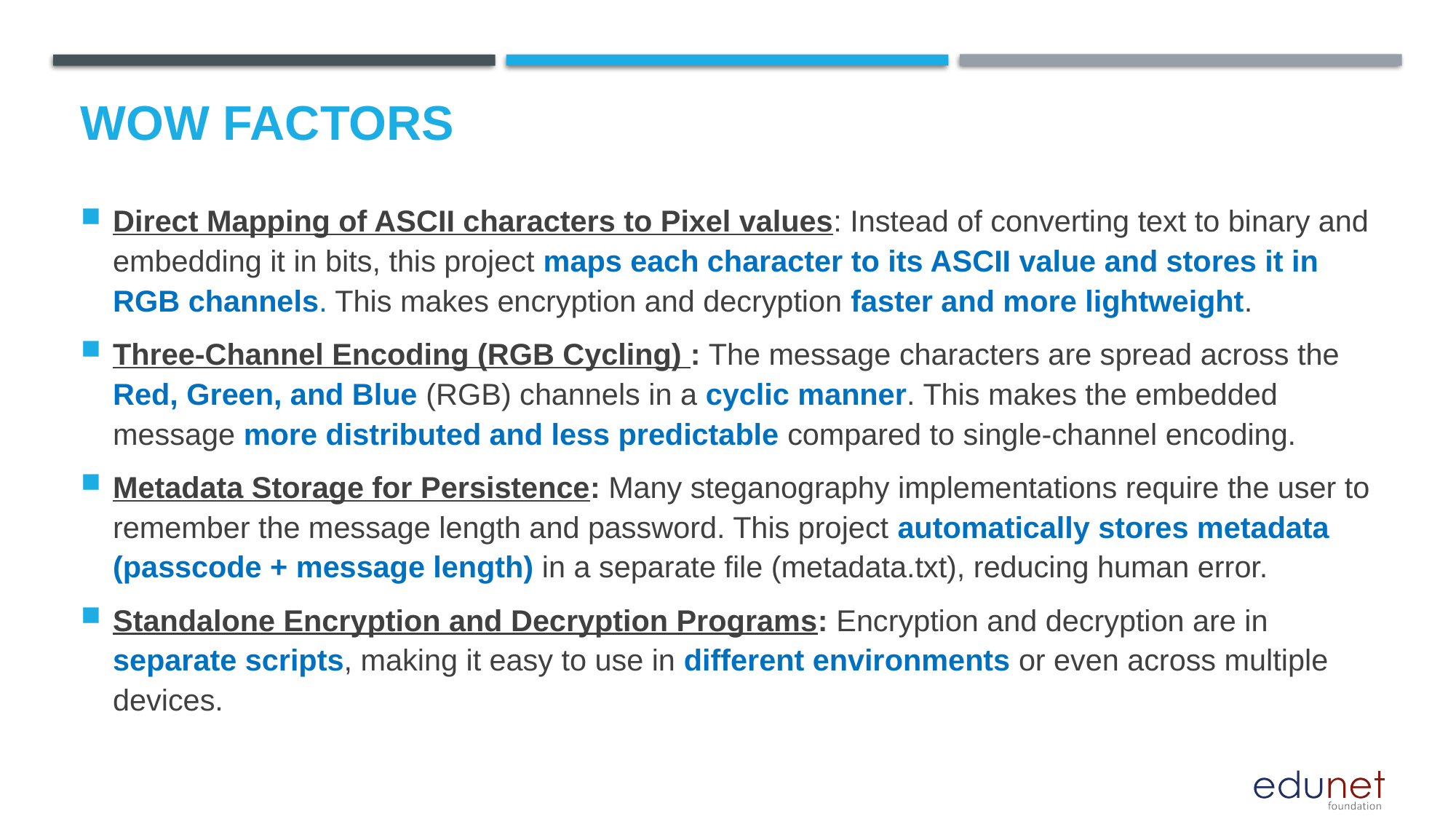

# Wow factors
Direct Mapping of ASCII characters to Pixel values: Instead of converting text to binary and embedding it in bits, this project maps each character to its ASCII value and stores it in RGB channels. This makes encryption and decryption faster and more lightweight.
Three-Channel Encoding (RGB Cycling) : The message characters are spread across the Red, Green, and Blue (RGB) channels in a cyclic manner. This makes the embedded message more distributed and less predictable compared to single-channel encoding.
Metadata Storage for Persistence: Many steganography implementations require the user to remember the message length and password. This project automatically stores metadata (passcode + message length) in a separate file (metadata.txt), reducing human error.
Standalone Encryption and Decryption Programs: Encryption and decryption are in separate scripts, making it easy to use in different environments or even across multiple devices.